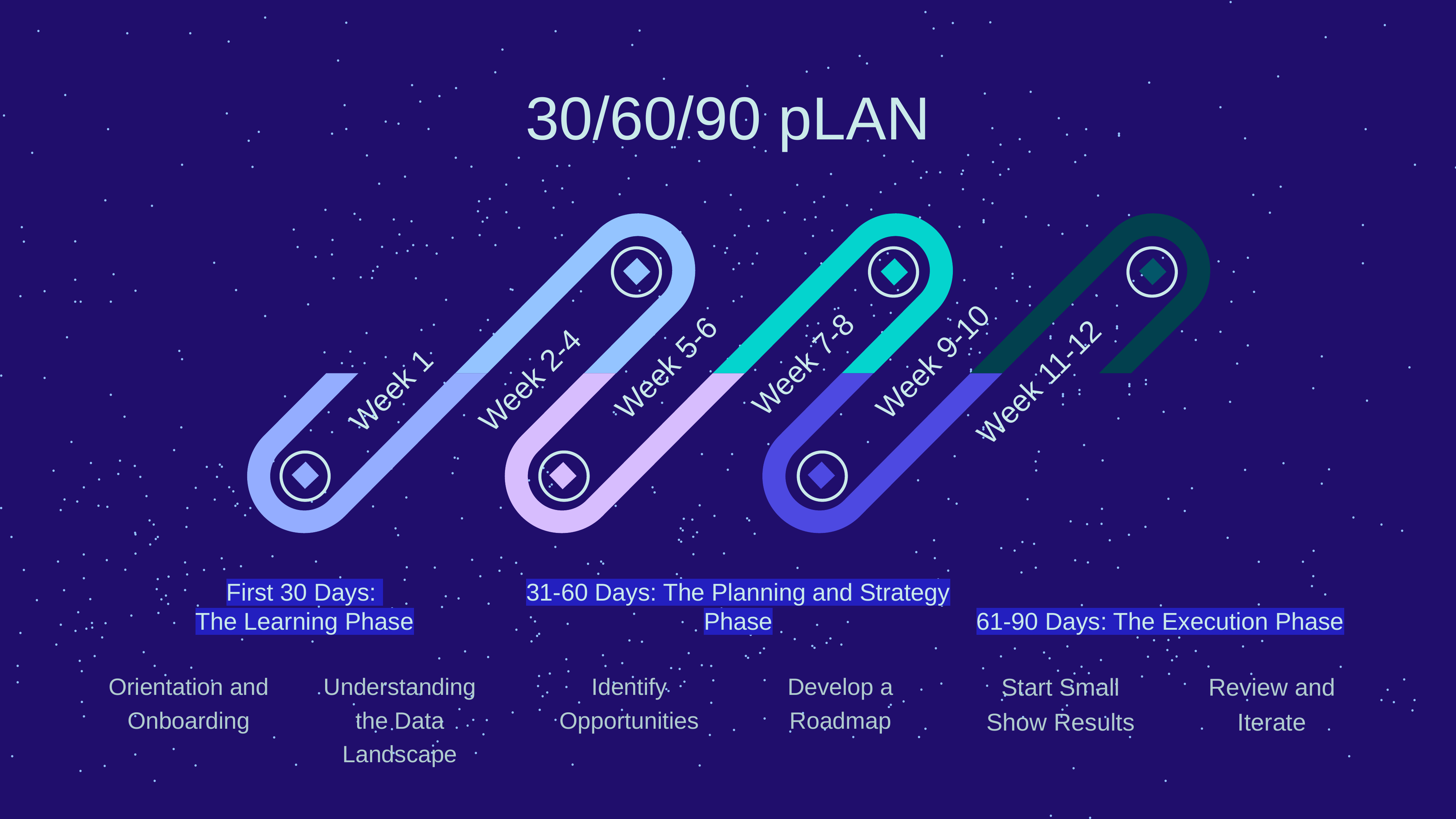

30/60/90 pLAN

Week 9-10
Week 7-8
Week 5-6
Week 2-4
Week 11-12
Week 1

First 30 Days:
The Learning Phase
31-60 Days: The Planning and Strategy Phase
61-90 Days: The Execution Phase
Orientation and Onboarding
Understanding the Data Landscape
Identify Opportunities
Develop a Roadmap
Start Small
Show Results
Review and Iterate